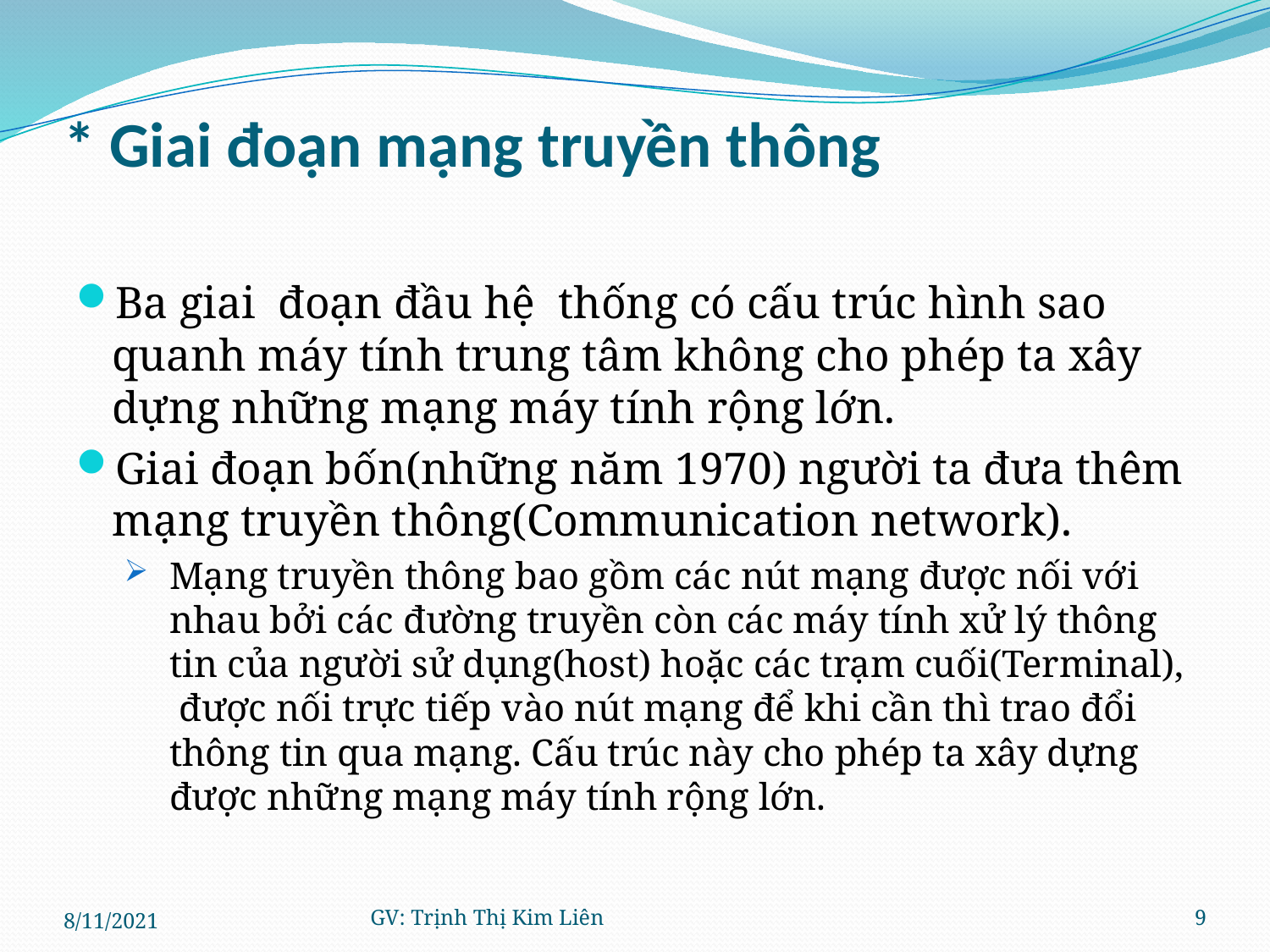

# * Giai đoạn mạng truyền thông
Ba giai  đoạn đầu hệ  thống có cấu trúc hình sao quanh máy tính trung tâm không cho phép ta xây dựng những mạng máy tính rộng lớn.
Giai đoạn bốn(những năm 1970) người ta đưa thêm mạng truyền thông(Communication network).
Mạng truyền thông bao gồm các nút mạng được nối với nhau bởi các đường truyền còn các máy tính xử lý thông tin của người sử dụng(host) hoặc các trạm cuối(Terminal),  được nối trực tiếp vào nút mạng để khi cần thì trao đổi thông tin qua mạng. Cấu trúc này cho phép ta xây dựng được những mạng máy tính rộng lớn.

8/11/2021
GV: Trịnh Thị Kim Liên
9